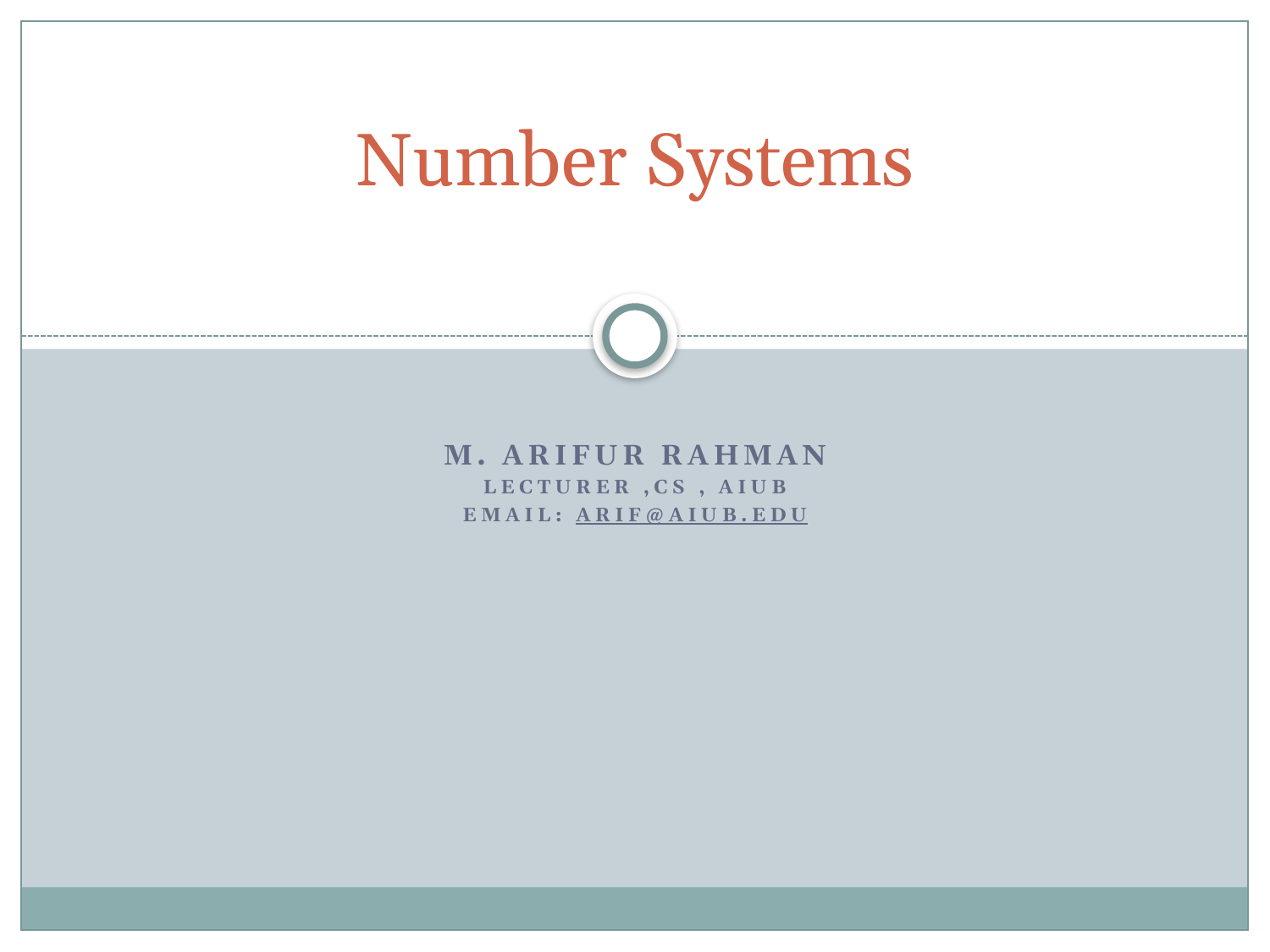

# Number Systems

M. Arifur rahman
Lecturer ,Cs , AIUB
Email: arif@aiub.edu